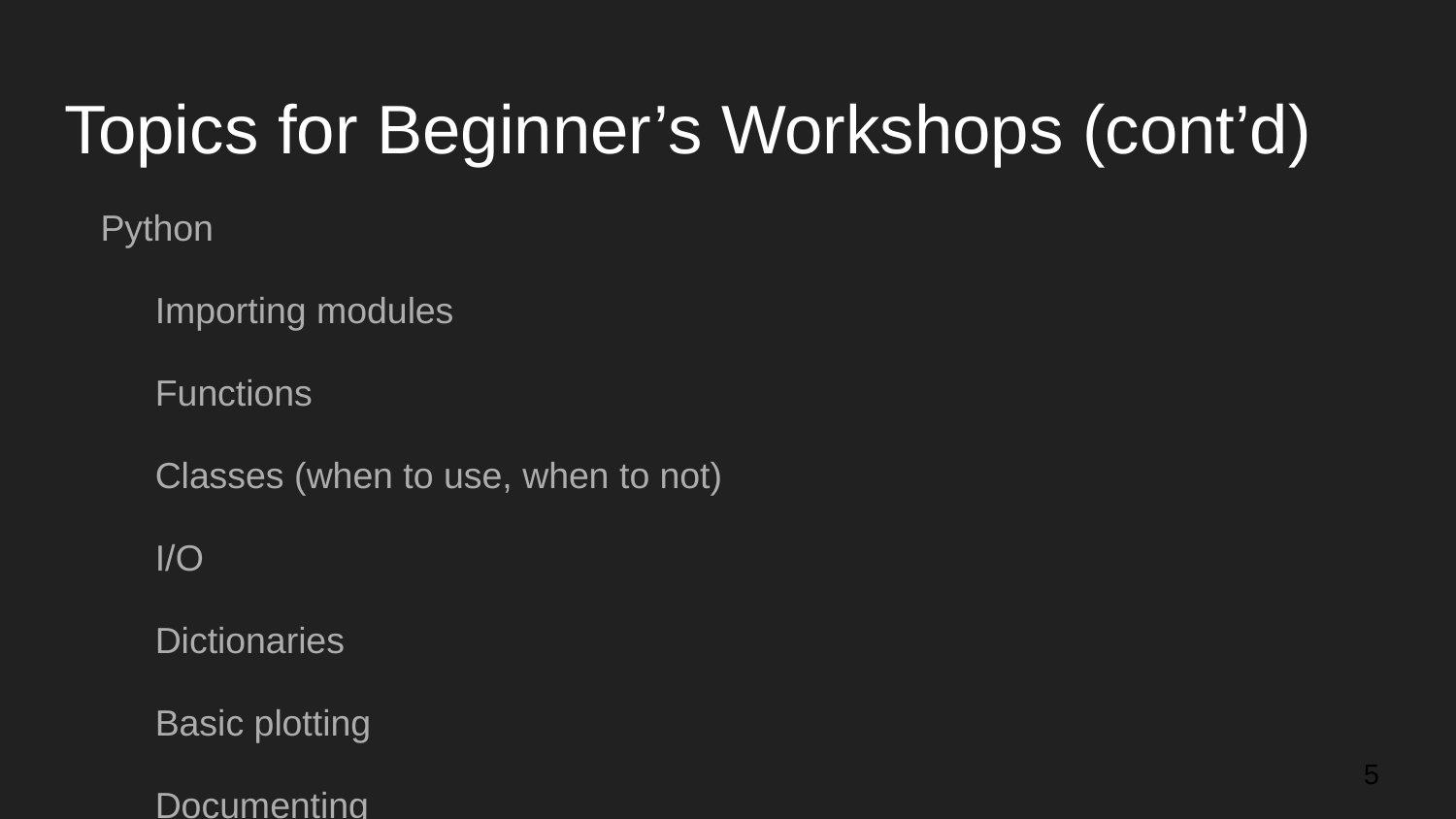

# Topics for Beginner’s Workshops (cont’d)
Python
Importing modules
Functions
Classes (when to use, when to not)
I/O
Dictionaries
Basic plotting
Documenting
Basic algorithm analysis
5